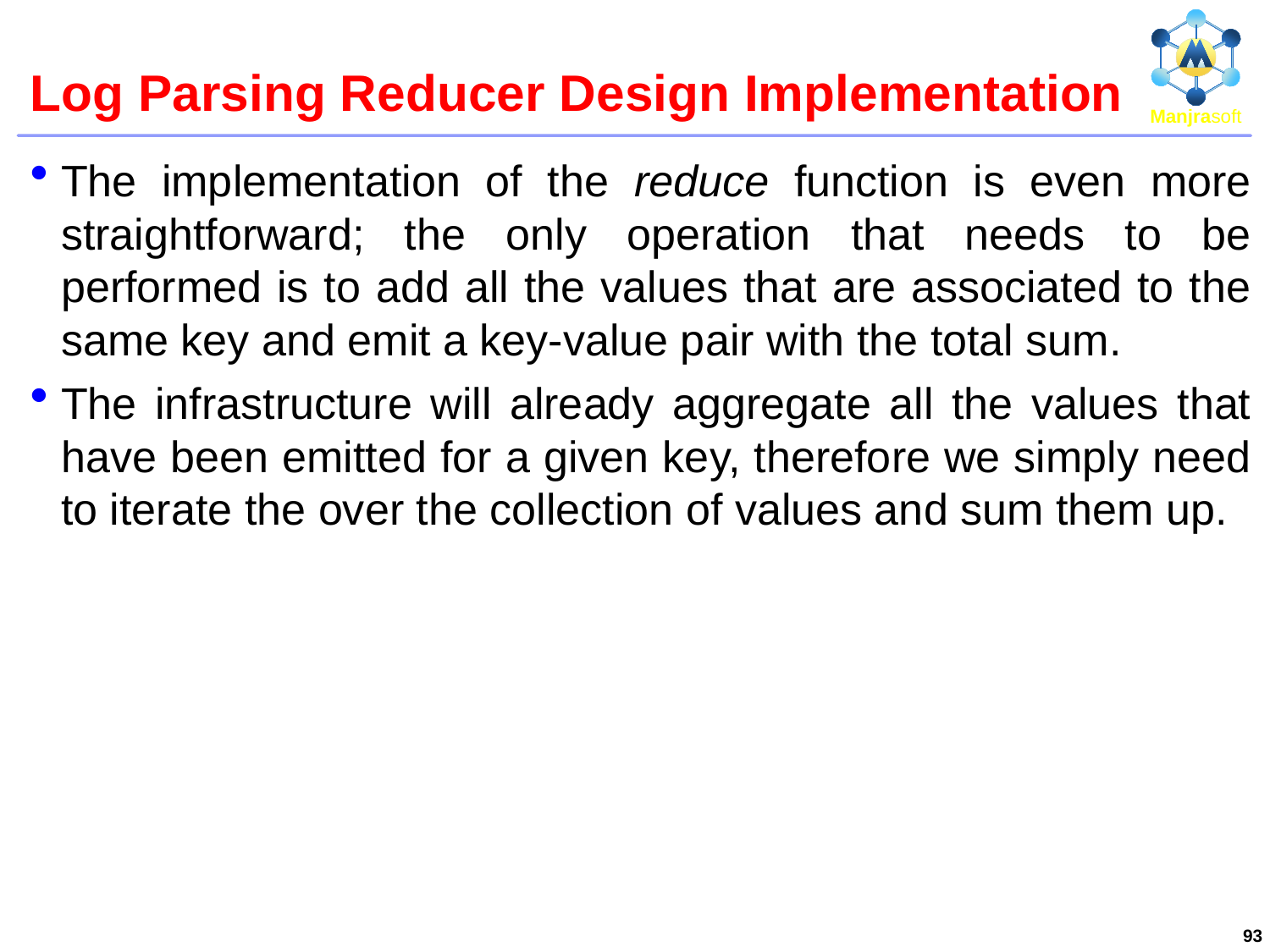

# Log Parsing Reducer Design Implementation
The implementation of the reduce function is even more straightforward; the only operation that needs to be performed is to add all the values that are associated to the same key and emit a key-value pair with the total sum.
The infrastructure will already aggregate all the values that have been emitted for a given key, therefore we simply need to iterate the over the collection of values and sum them up.

93